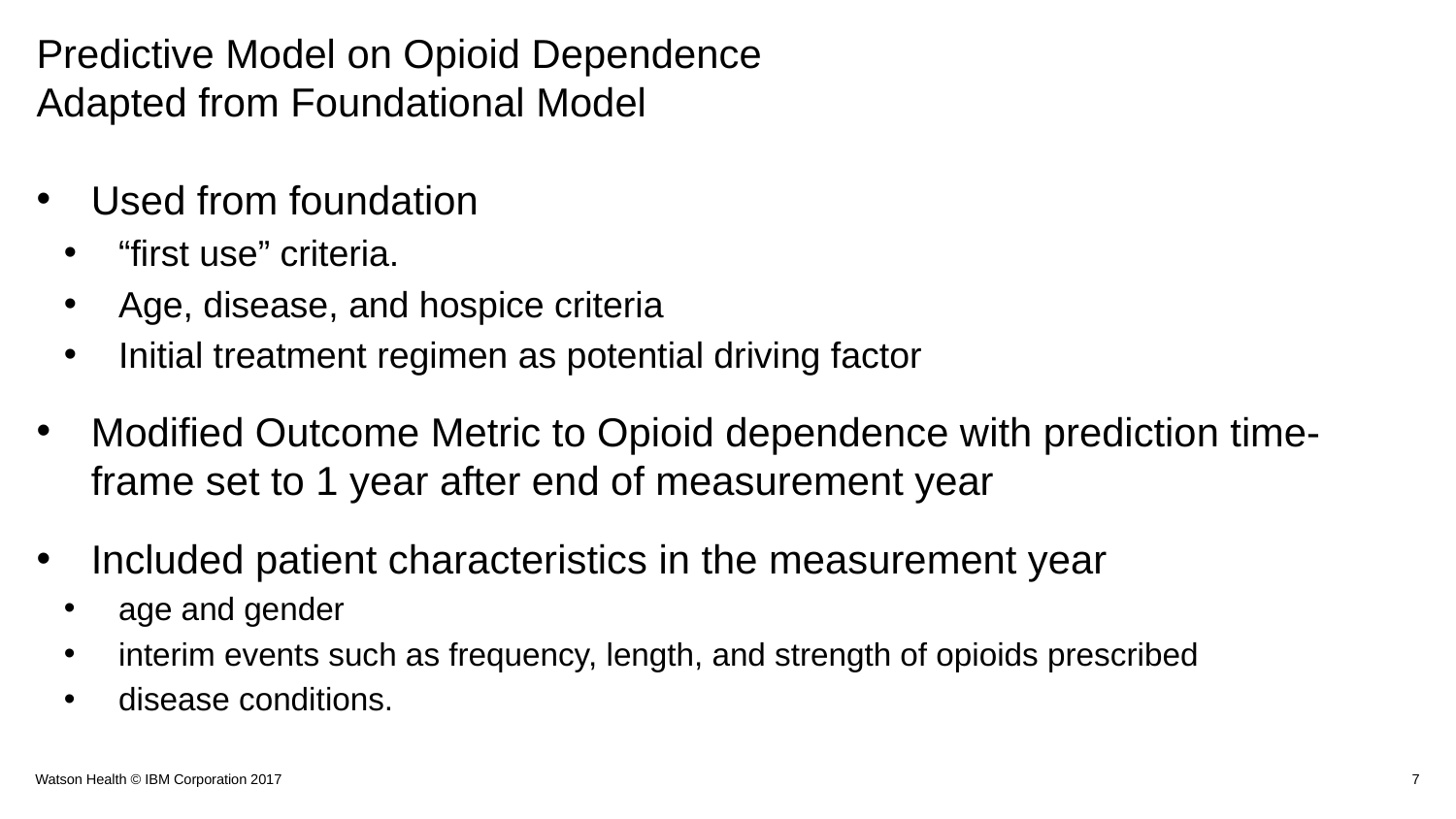

# Predictive Model on Opioid Dependence Adapted from Foundational Model
Used from foundation
“first use” criteria.
Age, disease, and hospice criteria
Initial treatment regimen as potential driving factor
Modified Outcome Metric to Opioid dependence with prediction time-frame set to 1 year after end of measurement year
Included patient characteristics in the measurement year
age and gender
interim events such as frequency, length, and strength of opioids prescribed
disease conditions.
Watson Health © IBM Corporation 2017
7